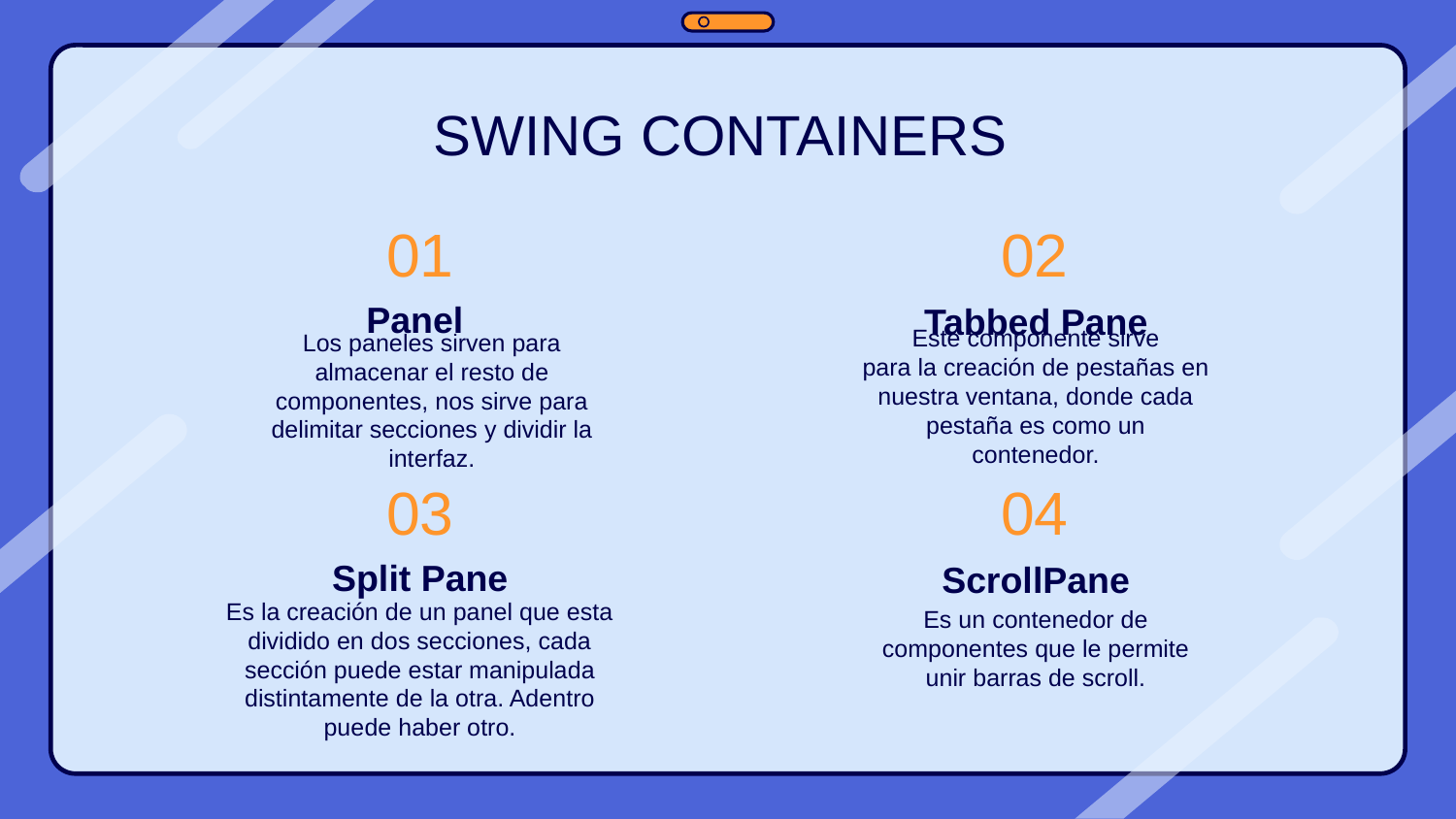

SWING CONTAINERS
# 01
02
Panel
Tabbed Pane
Los paneles sirven para almacenar el resto de componentes, nos sirve para delimitar secciones y dividir la interfaz.
Este componente sirve
para la creación de pestañas en nuestra ventana, donde cada pestaña es como un contenedor.
03
04
Split Pane
ScrollPane
Es un contenedor de componentes que le permite unir barras de scroll.
Es la creación de un panel que esta dividido en dos secciones, cada sección puede estar manipulada distintamente de la otra. Adentro puede haber otro.